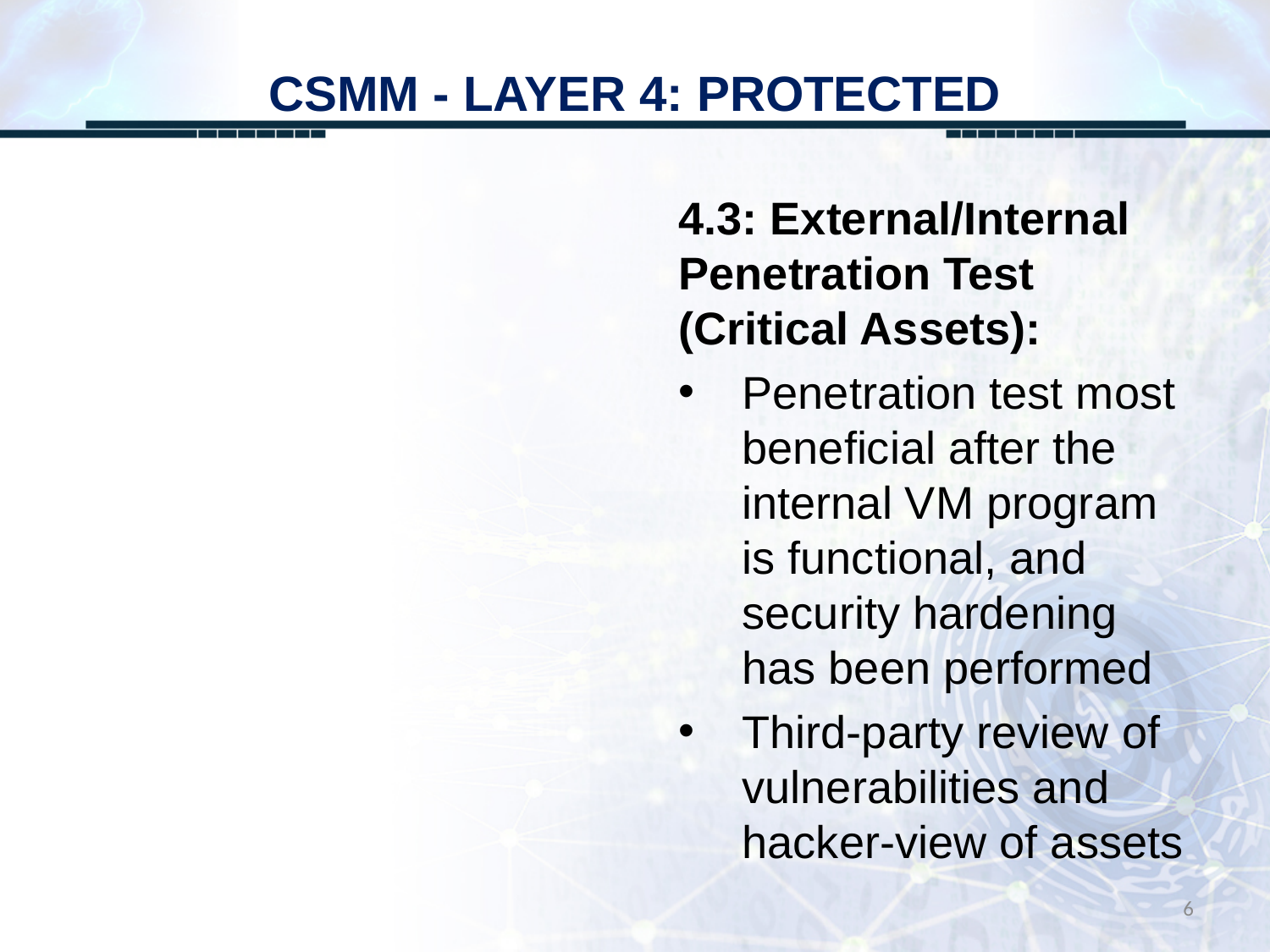

# CSMM - LAYER 4: PROTECTED
4.3: External/Internal Penetration Test (Critical Assets):
Penetration test most beneficial after the internal VM program is functional, and security hardening has been performed
Third-party review of vulnerabilities and hacker-view of assets
6